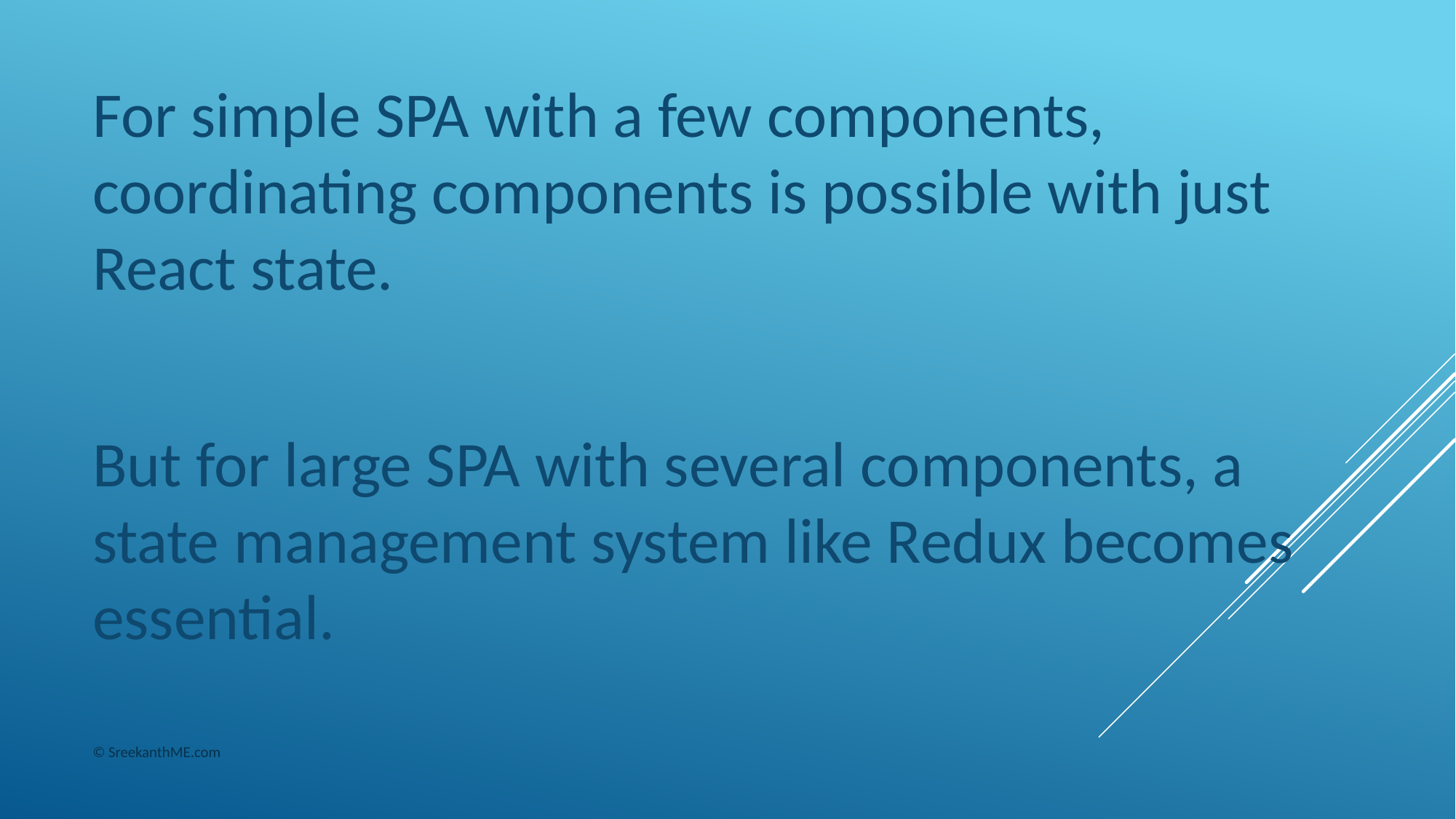

For simple SPA with a few components, coordinating components is possible with just React state.

But for large SPA with several components, a state management system like Redux becomes essential.
© SreekanthME.com